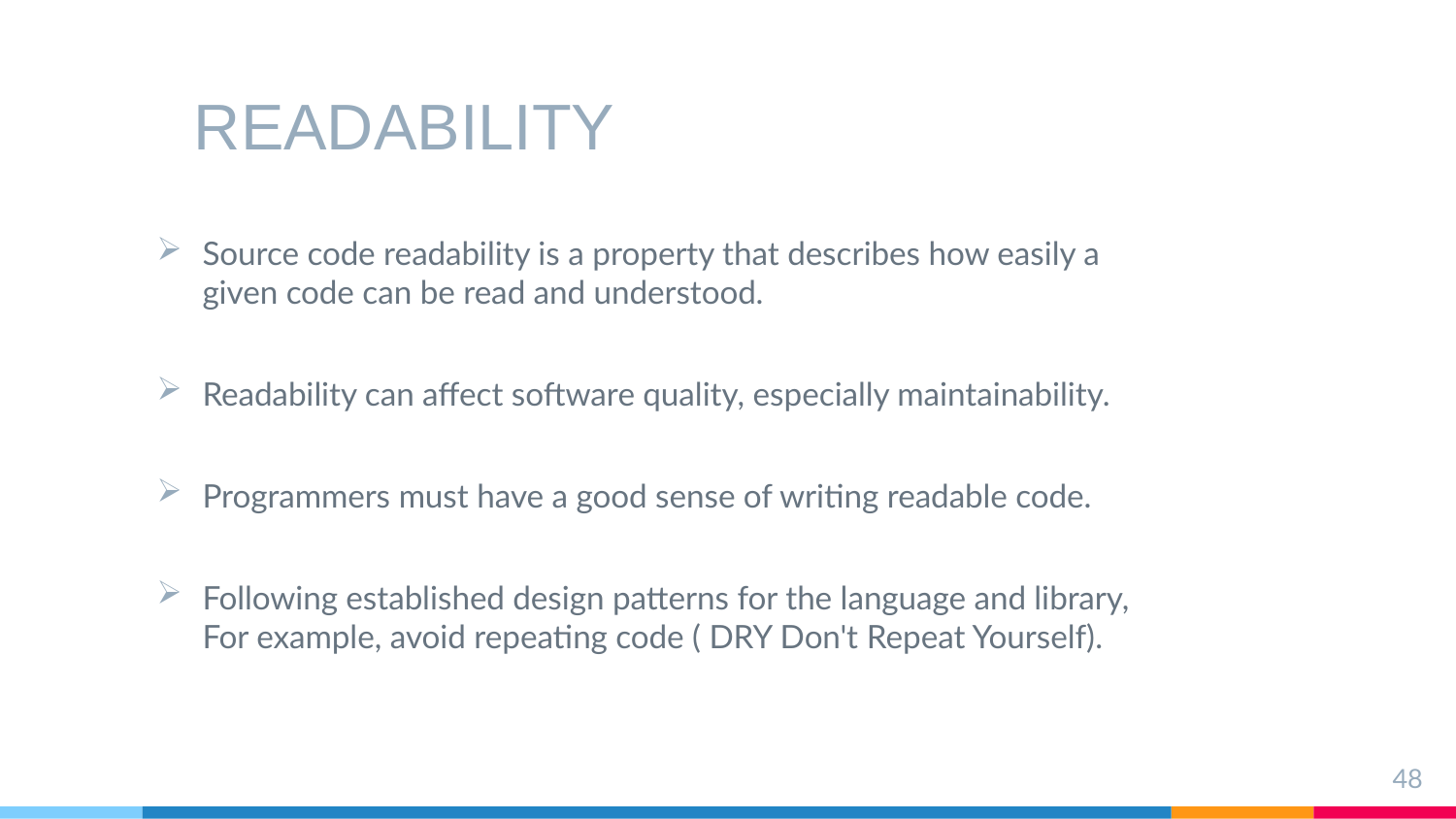

READABILITY
Source code readability is a property that describes how easily a given code can be read and understood.

Readability can affect software quality, especially maintainability.

Programmers must have a good sense of writing readable code.

Following established design patterns for the language and library, For example, avoid repeating code ( DRY Don't Repeat Yourself).
48